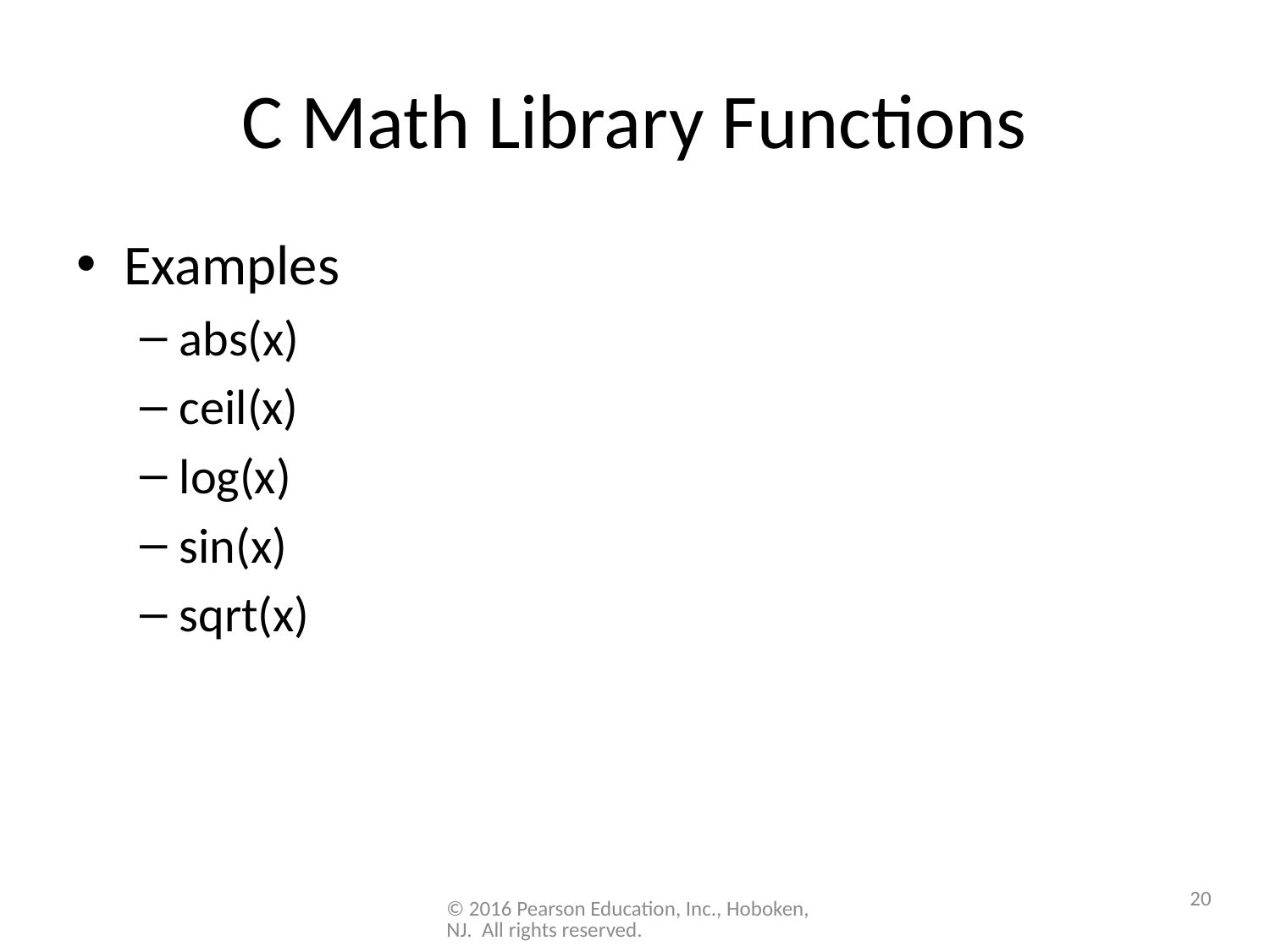

# C Math Library Functions
Examples
abs(x)
ceil(x)
log(x)
sin(x)
sqrt(x)
20
© 2016 Pearson Education, Inc., Hoboken, NJ.  All rights reserved.